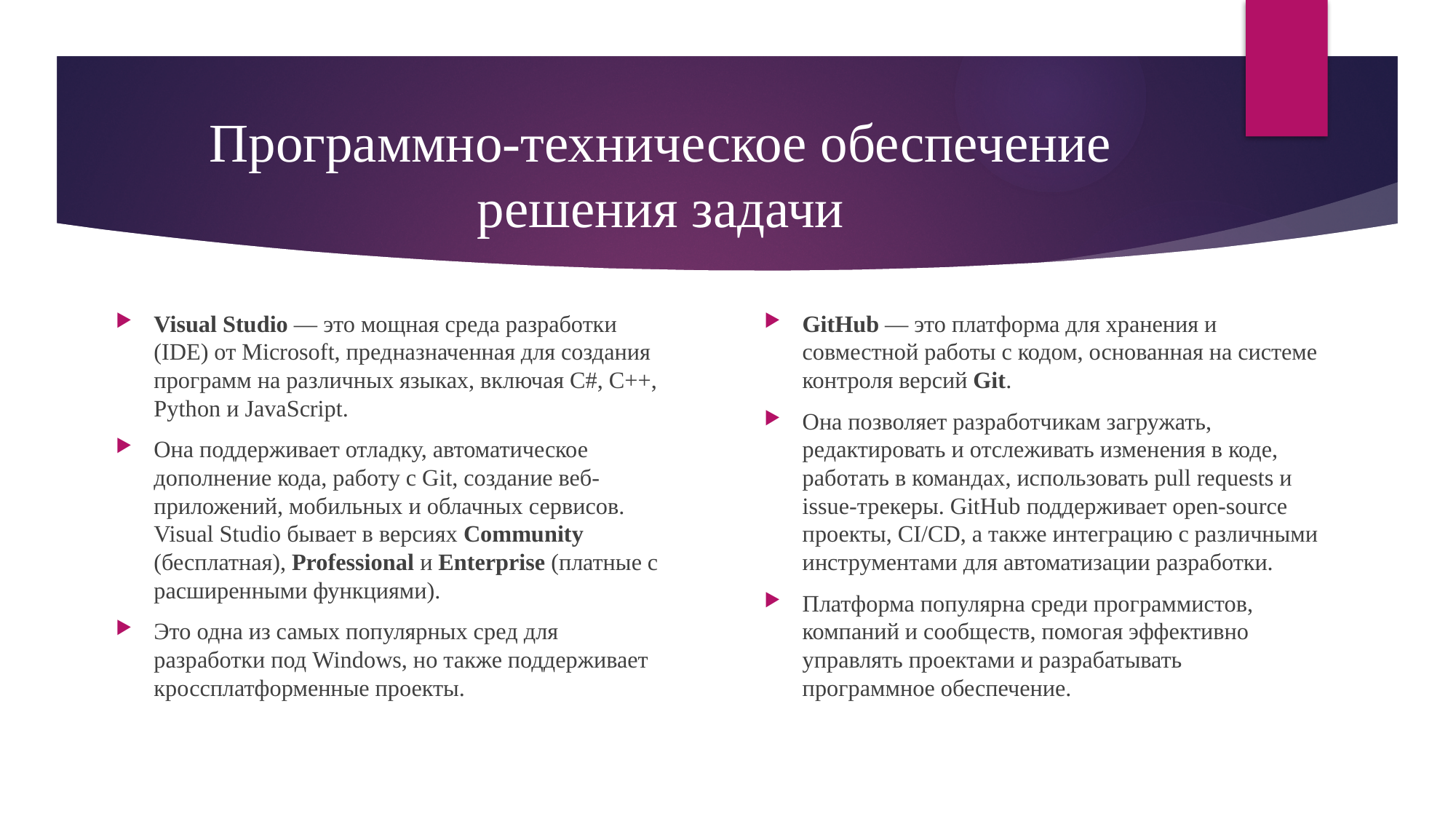

# Программно-техническое обеспечение решения задачи
Visual Studio — это мощная среда разработки (IDE) от Microsoft, предназначенная для создания программ на различных языках, включая C#, C++, Python и JavaScript.
Она поддерживает отладку, автоматическое дополнение кода, работу с Git, создание веб-приложений, мобильных и облачных сервисов. Visual Studio бывает в версиях Community (бесплатная), Professional и Enterprise (платные с расширенными функциями).
Это одна из самых популярных сред для разработки под Windows, но также поддерживает кроссплатформенные проекты.

GitHub — это платформа для хранения и совместной работы с кодом, основанная на системе контроля версий Git.
Она позволяет разработчикам загружать, редактировать и отслеживать изменения в коде, работать в командах, использовать pull requests и issue-трекеры. GitHub поддерживает open-source проекты, CI/CD, а также интеграцию с различными инструментами для автоматизации разработки.
Платформа популярна среди программистов, компаний и сообществ, помогая эффективно управлять проектами и разрабатывать программное обеспечение.